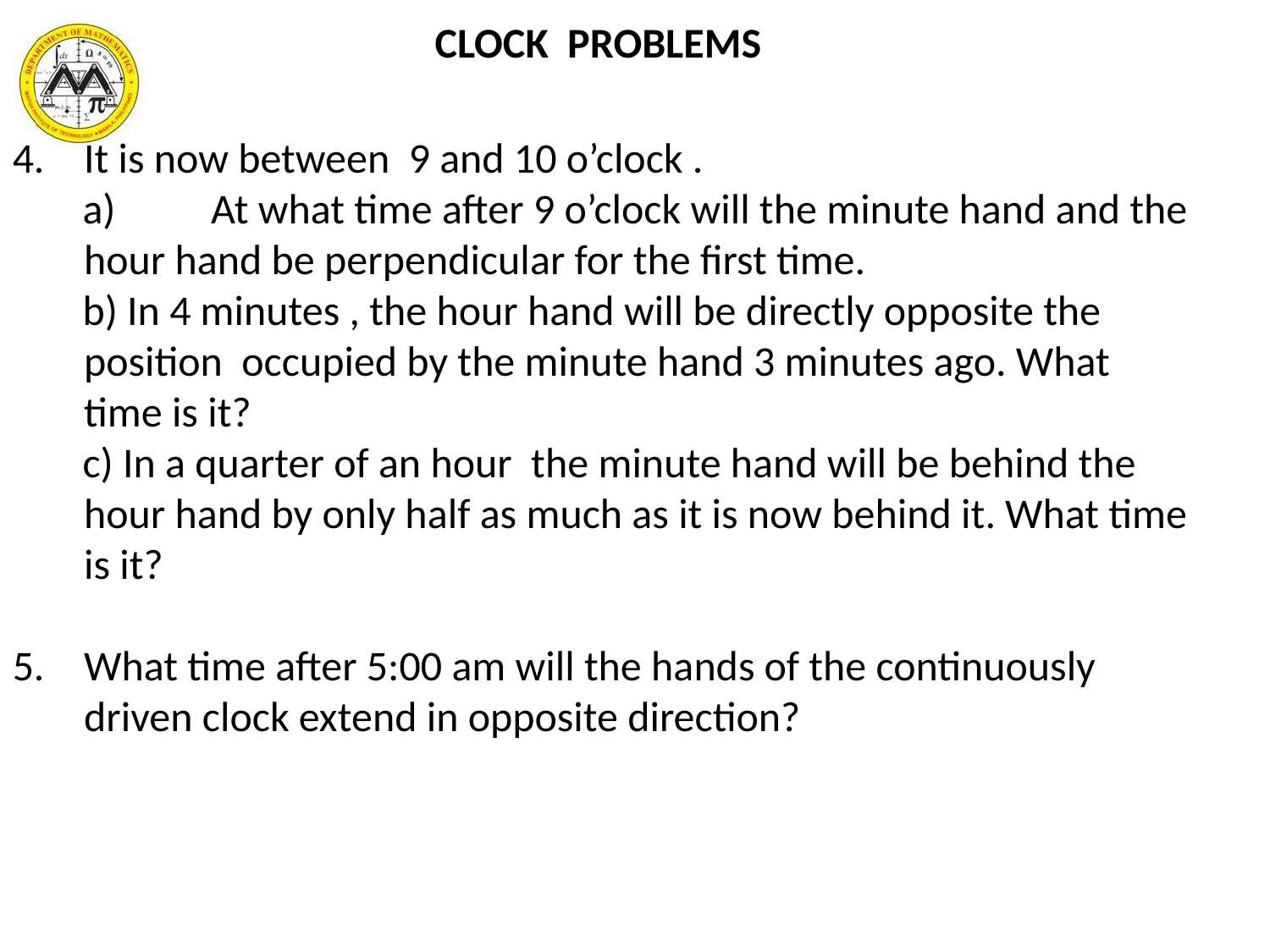

# CLOCK  PROBLEMS

It is now between  9 and 10 o’clock .
	At what time after 9 o’clock will the minute hand and the hour hand be perpendicular for the first time.
 In 4 minutes , the hour hand will be directly opposite the position  occupied by the minute hand 3 minutes ago. What time is it?
 In a quarter of an hour  the minute hand will be behind the hour hand by only half as much as it is now behind it. What time is it?

What time after 5:00 am will the hands of the continuously driven clock extend in opposite direction?